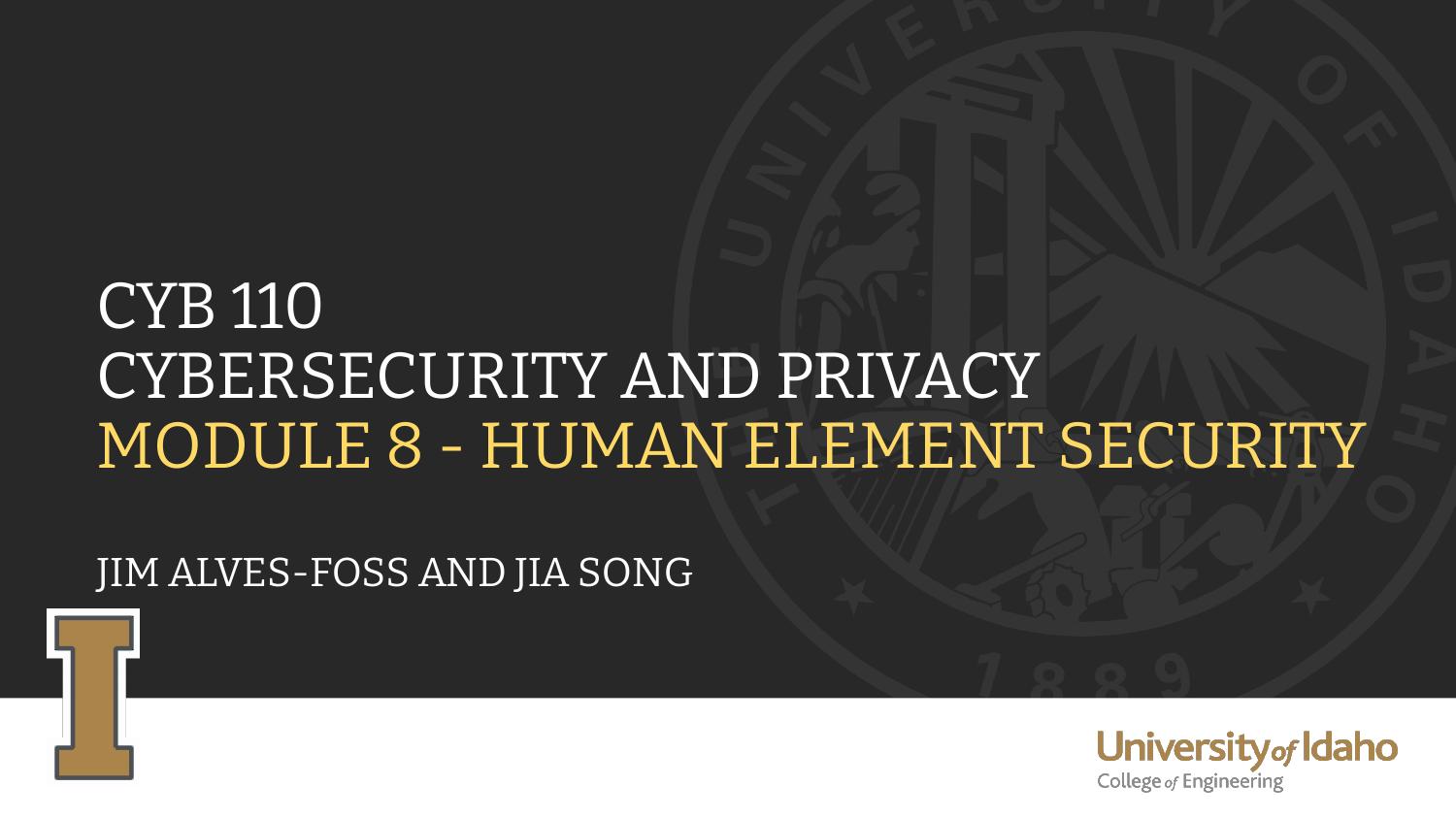

# CYB 110 CYBERSECURITY AND PRIVACY MODULE 8 - HUMAN ELEMENT SECURITY JIM ALVES-FOSS AND JIA SONG